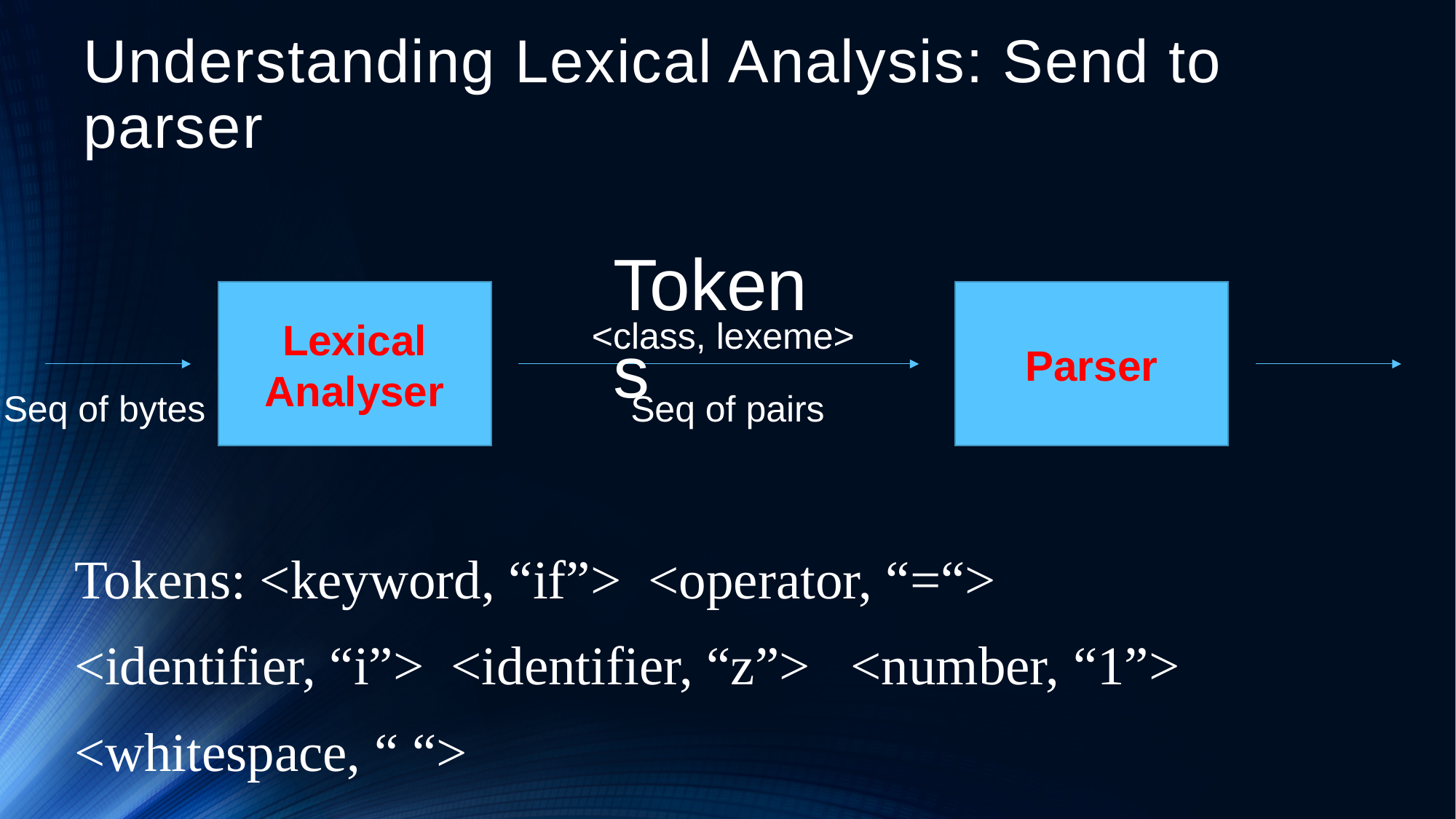

# Understanding Lexical Analysis: Send to parser
Tokens
Lexical Analyser
Parser
<class, lexeme>
Seq of bytes
Seq of pairs
Tokens: <keyword, “if”>  <operator, “=“>
<identifier, “i”>  <identifier, “z”>   <number, “1”>
<whitespace, “ “>